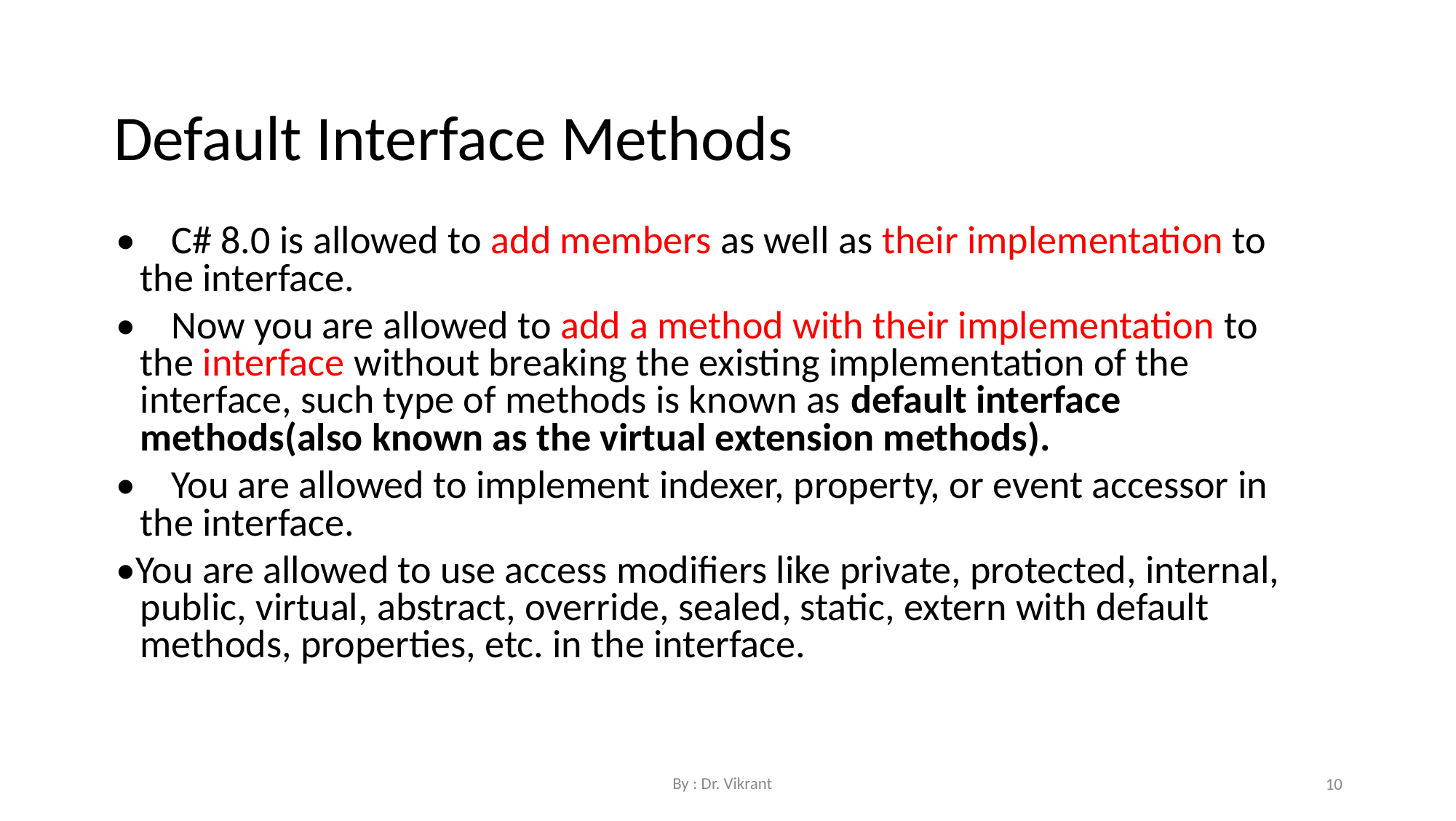

Default Interface Methods
•    C# 8.0 is allowed to add members as well as their implementation to the interface.
•    Now you are allowed to add a method with their implementation to the interface without breaking the existing implementation of the interface, such type of methods is known as default interface methods(also known as the virtual extension methods).
•    You are allowed to implement indexer, property, or event accessor in the interface.
•You are allowed to use access modifiers like private, protected, internal, public, virtual, abstract, override, sealed, static, extern with default methods, properties, etc. in the interface.
By : Dr. Vikrant
10